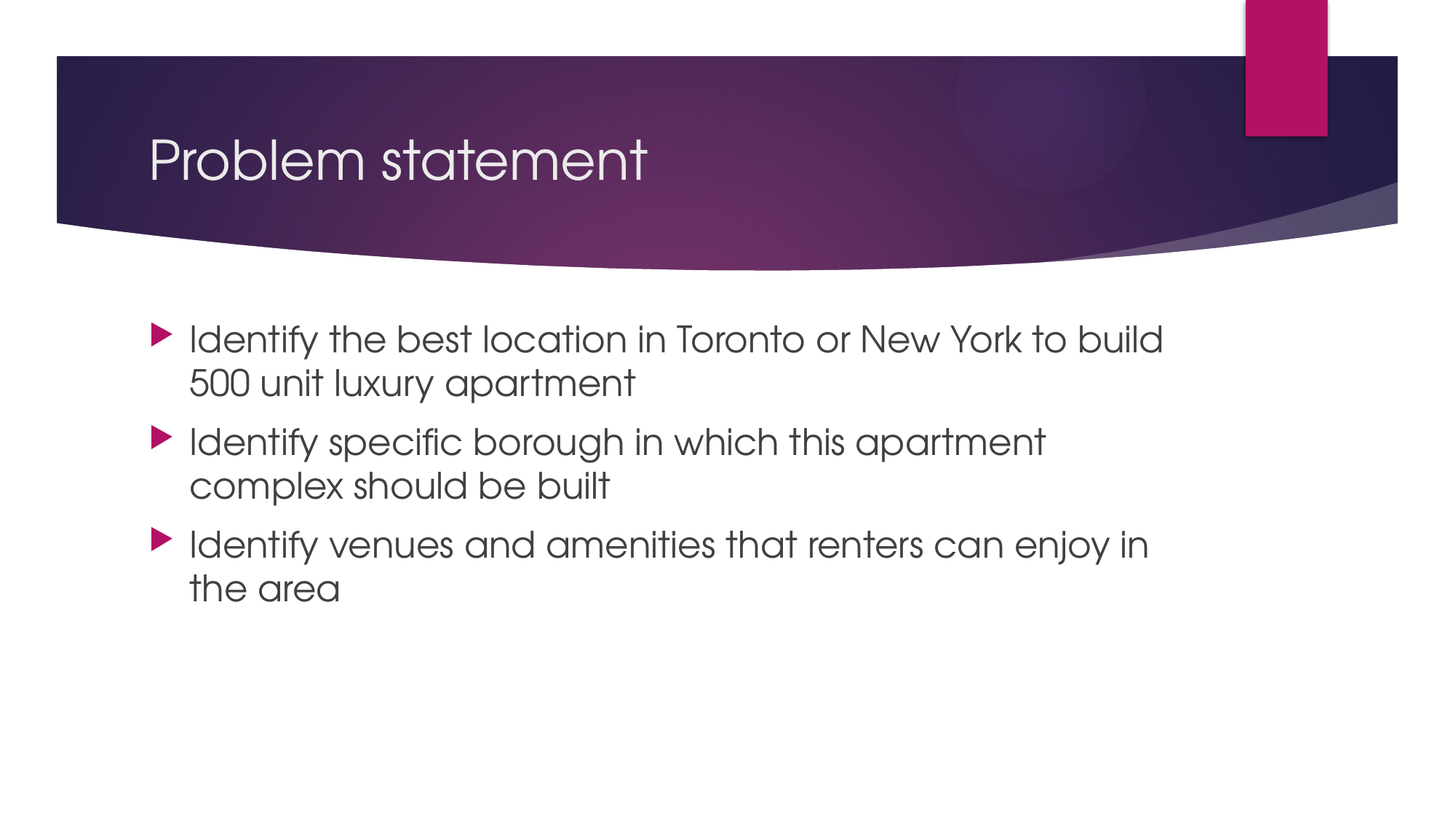

# Problem statement
Identify the best location in Toronto or New York to build 500 unit luxury apartment
Identify specific borough in which this apartment complex should be built
Identify venues and amenities that renters can enjoy in the area